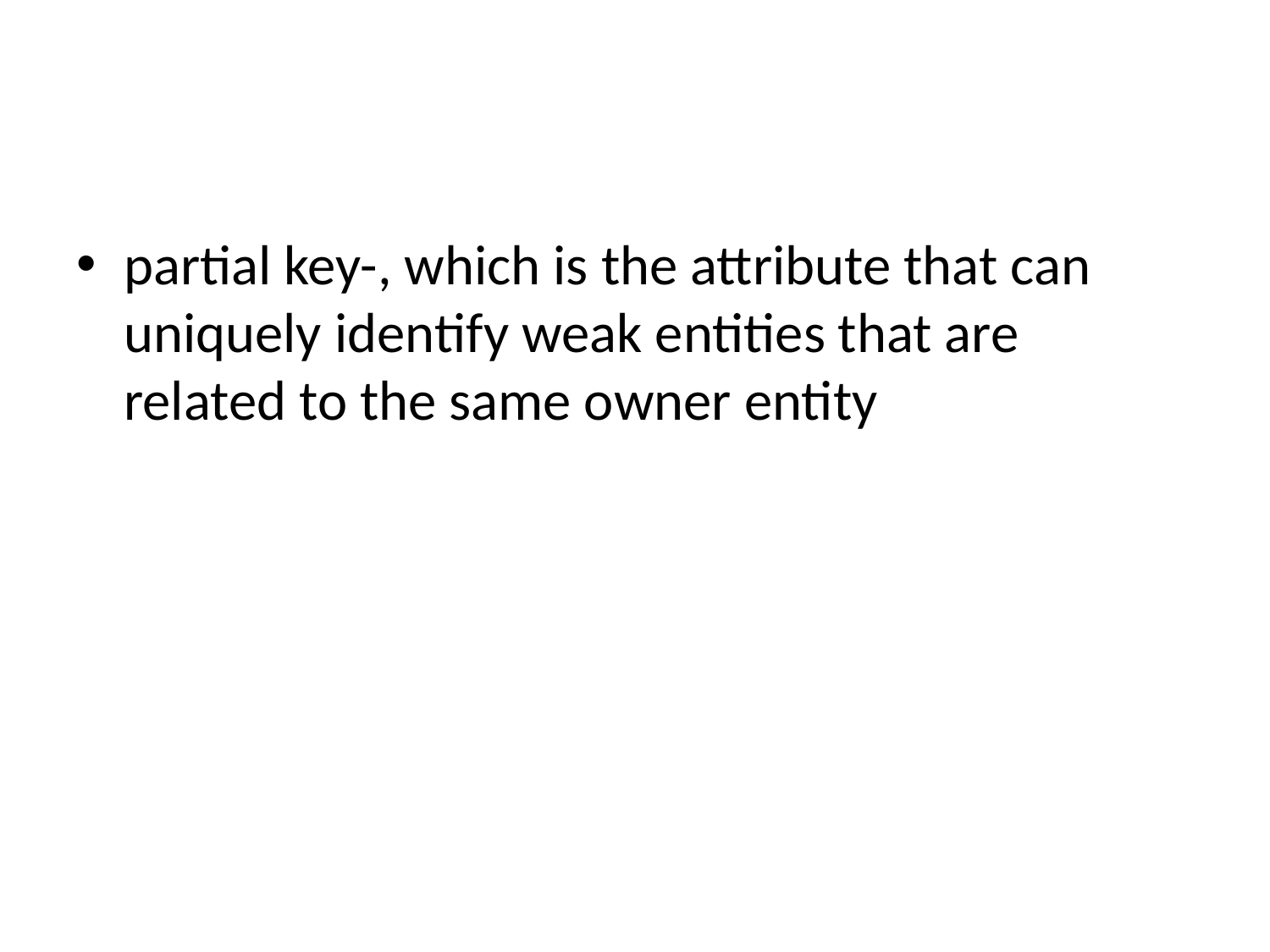

#
partial key-, which is the attribute that can uniquely identify weak entities that are related to the same owner entity